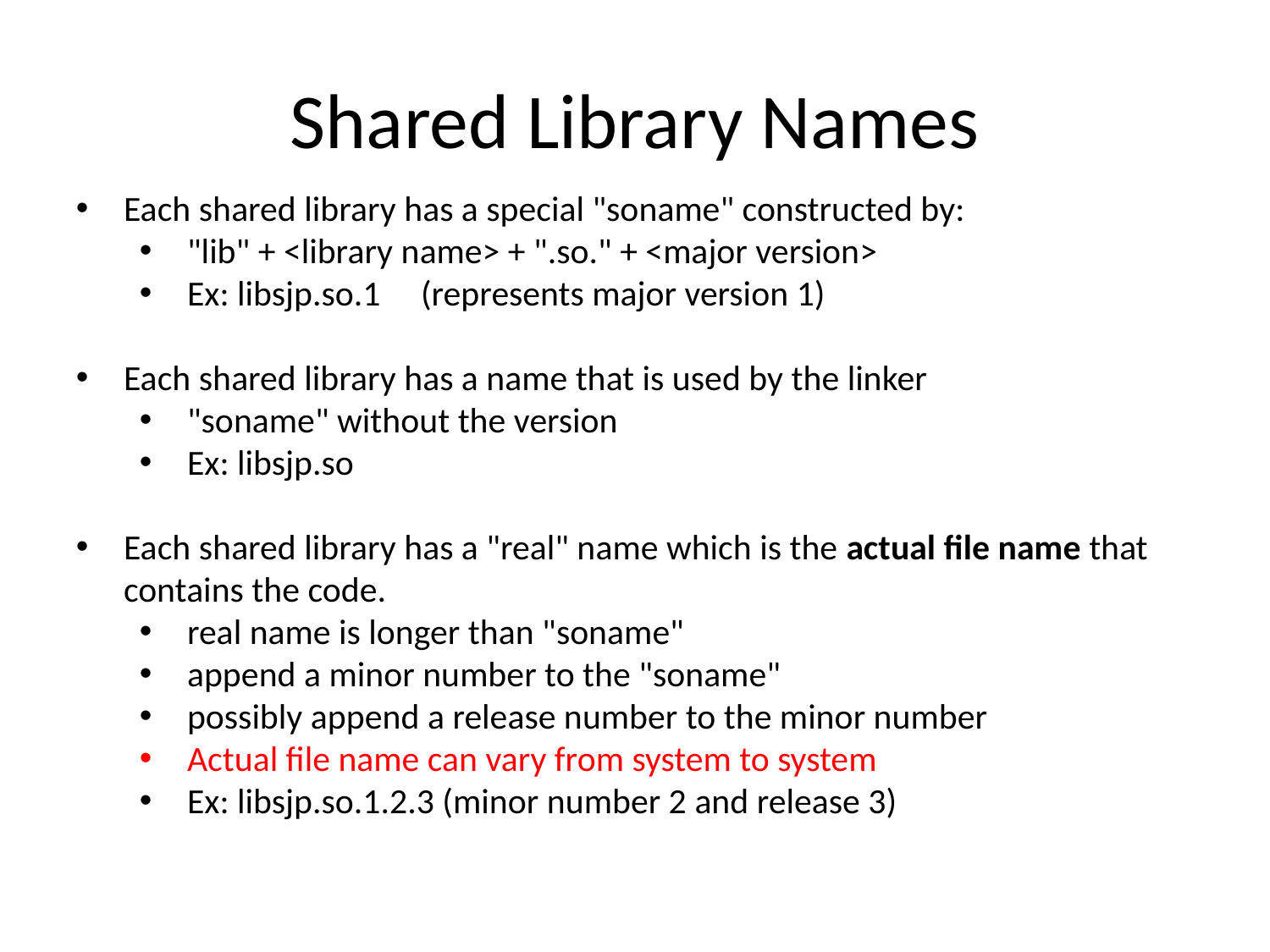

# Shared Library Names
Each shared library has a special "soname" constructed by:
"lib" + <library name> + ".so." + <major version>
Ex: libsjp.so.1     (represents major version 1)

Each shared library has a name that is used by the linker
"soname" without the version
Ex: libsjp.so

Each shared library has a "real" name which is the actual file name that contains the code.
real name is longer than "soname"
append a minor number to the "soname"
possibly append a release number to the minor number
Actual file name can vary from system to system
Ex: libsjp.so.1.2.3 (minor number 2 and release 3)